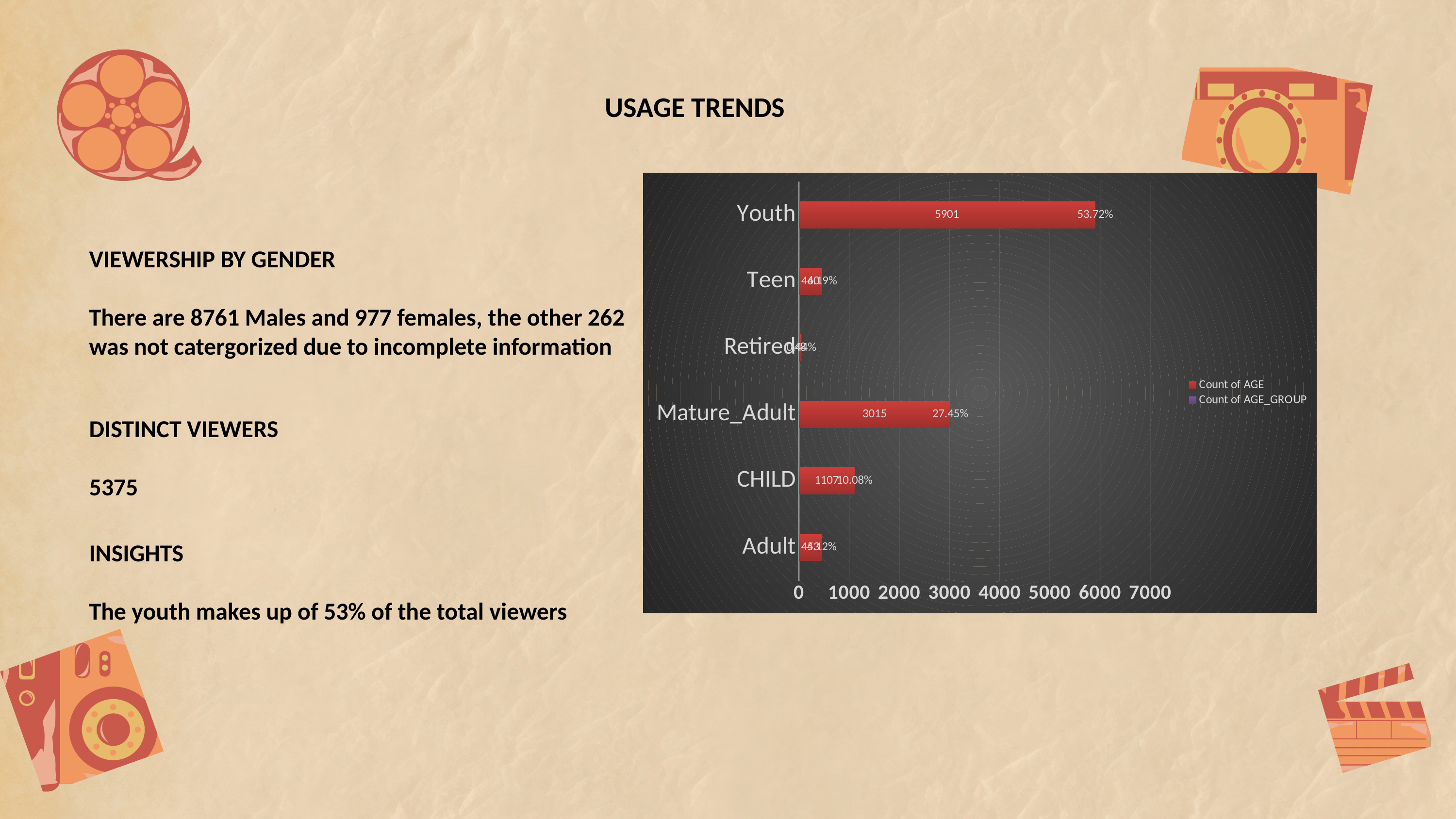

USAGE TRENDS

### Chart

| Category | Count of AGE | Count of AGE_GROUP |
|---|---|---|
| Adult | 453.0 | 0.04124180626365623 |
| CHILD | 1107.0 | 0.10078295702840495 |
| Mature_Adult | 3015.0 | 0.2744901675163875 |
| Retired | 48.0 | 0.004369992716678805 |
| Teen | 460.0 | 0.041879096868171886 |
| Youth | 5901.0 | 0.5372359796067007 |
VIEWERSHIP BY GENDER

There are 8761 Males and 977 females, the other 262 was not catergorized due to incomplete information
DISTINCT VIEWERS

5375

INSIGHTS

The youth makes up of 53% of the total viewers